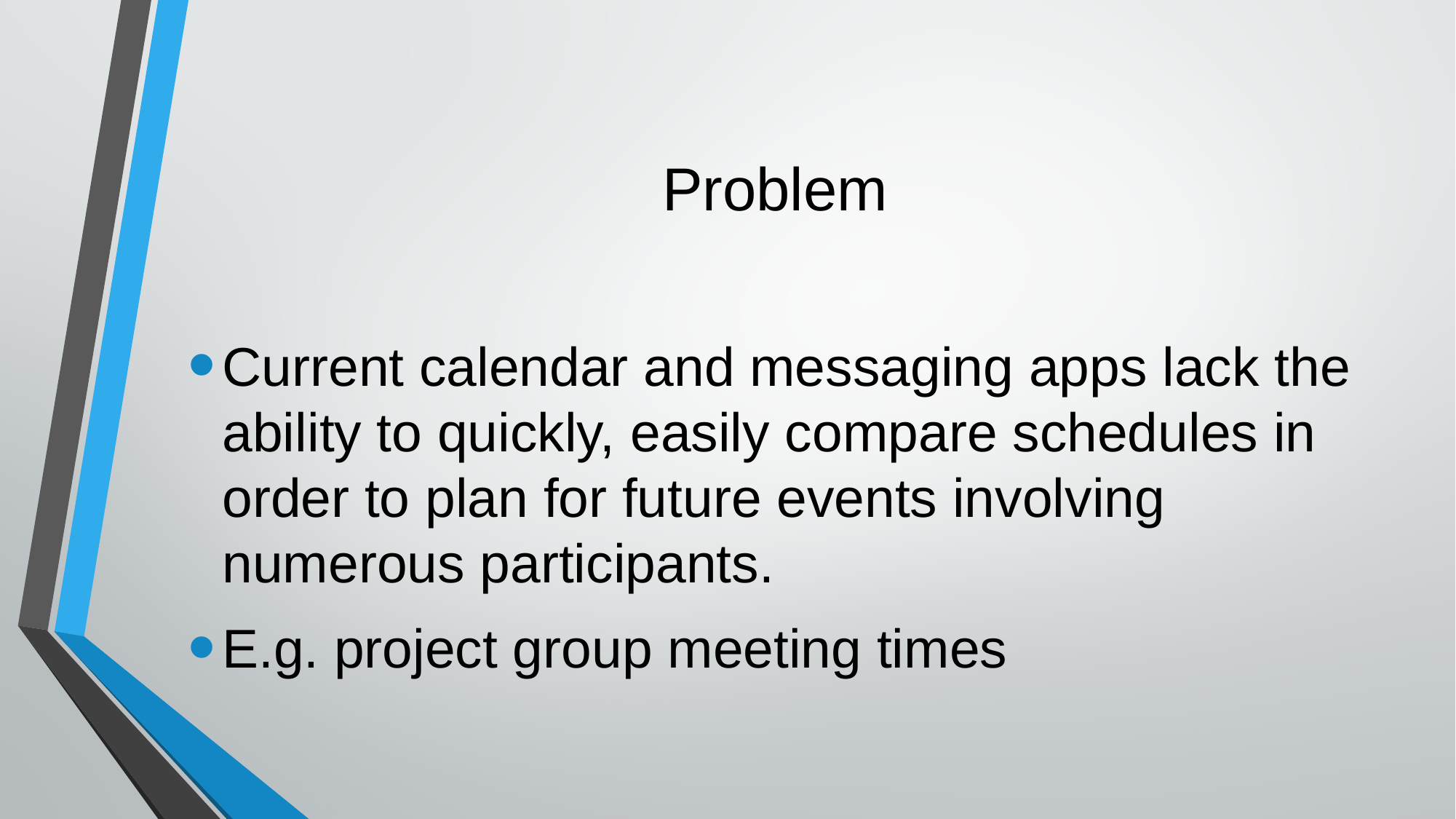

# Problem
Current calendar and messaging apps lack the ability to quickly, easily compare schedules in order to plan for future events involving numerous participants.
E.g. project group meeting times